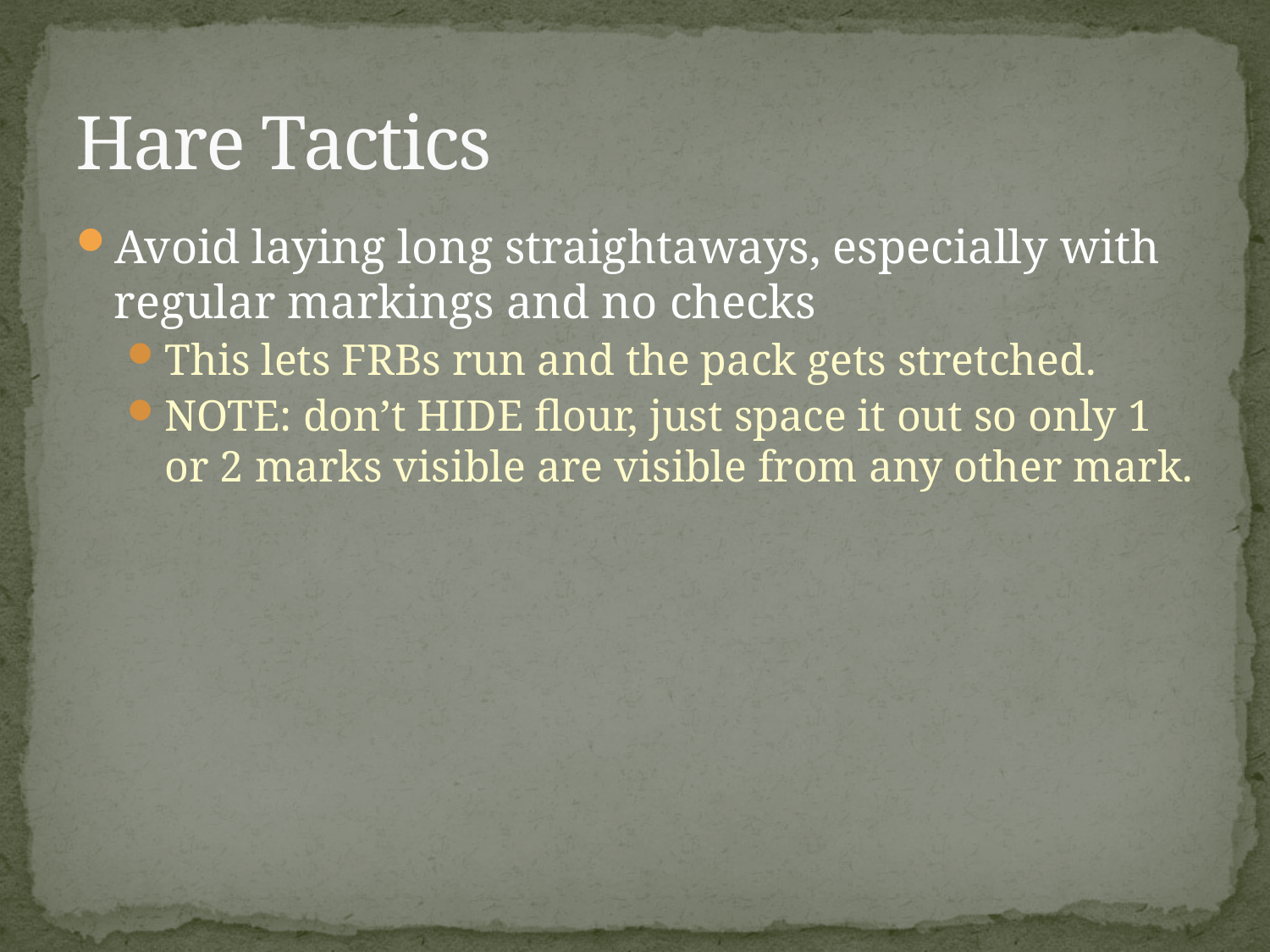

# Hare Tactics
Avoid laying long straightaways, especially with regular markings and no checks
This lets FRBs run and the pack gets stretched.
NOTE: don’t HIDE flour, just space it out so only 1 or 2 marks visible are visible from any other mark.